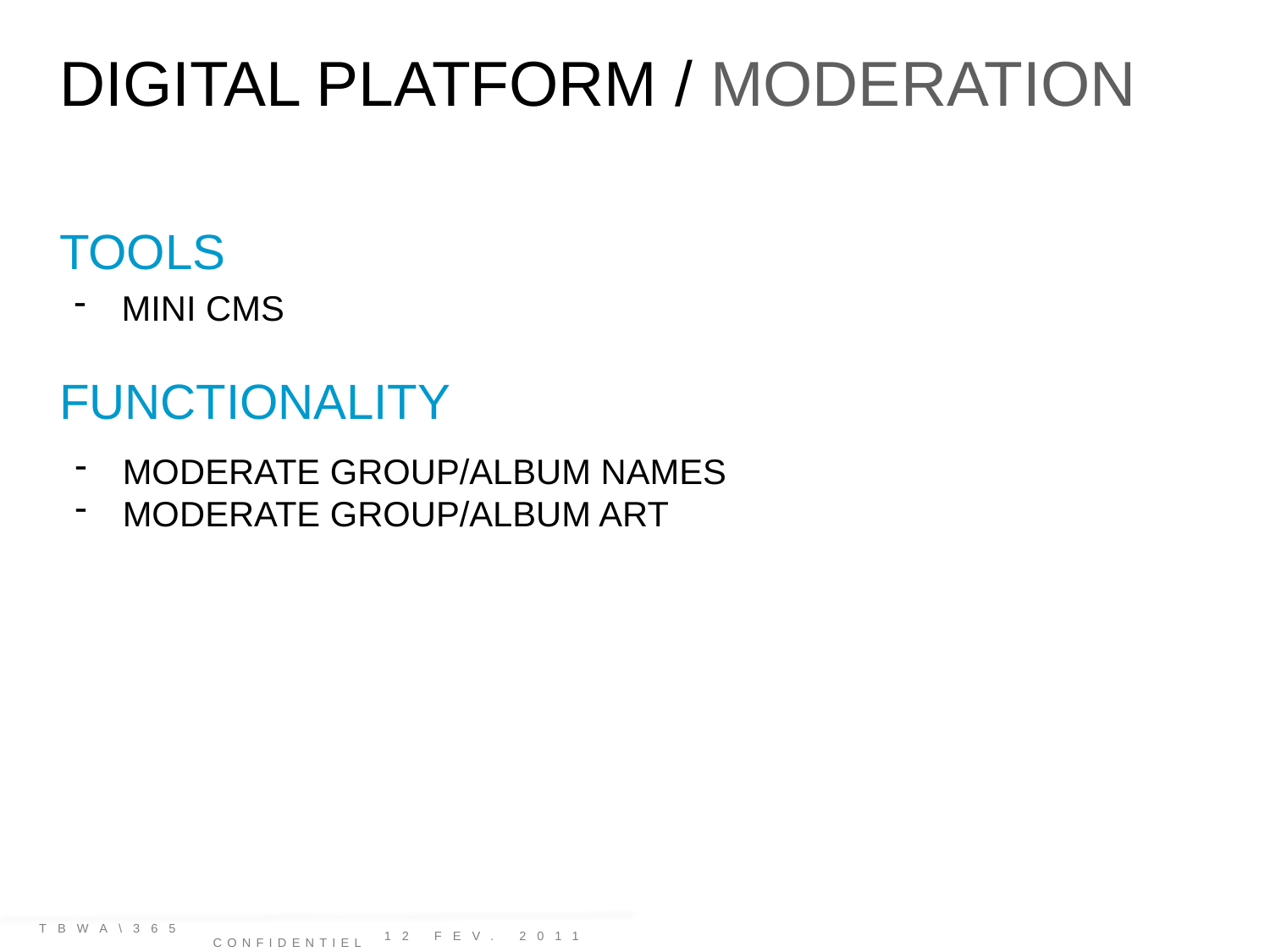

DIGITAL PLATFORM / MODERATION
TOOLS
MINI CMS

FUNCTIONALITY
MODERATE GROUP/ALBUM NAMES
MODERATE GROUP/ALBUM ART